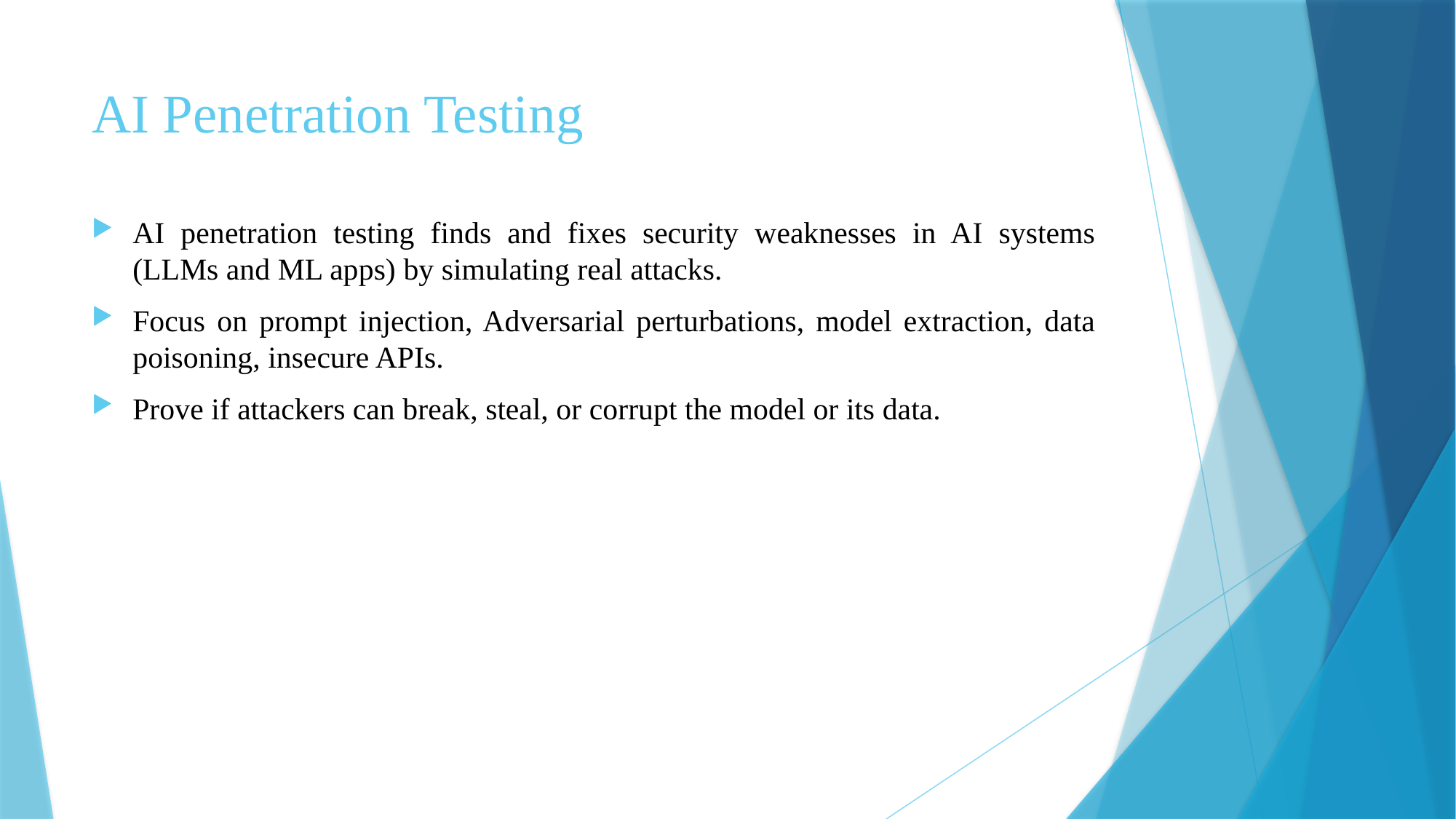

# AI Penetration Testing
AI penetration testing finds and fixes security weaknesses in AI systems (LLMs and ML apps) by simulating real attacks.
Focus on prompt injection, Adversarial perturbations, model extraction, data poisoning, insecure APIs.
Prove if attackers can break, steal, or corrupt the model or its data.